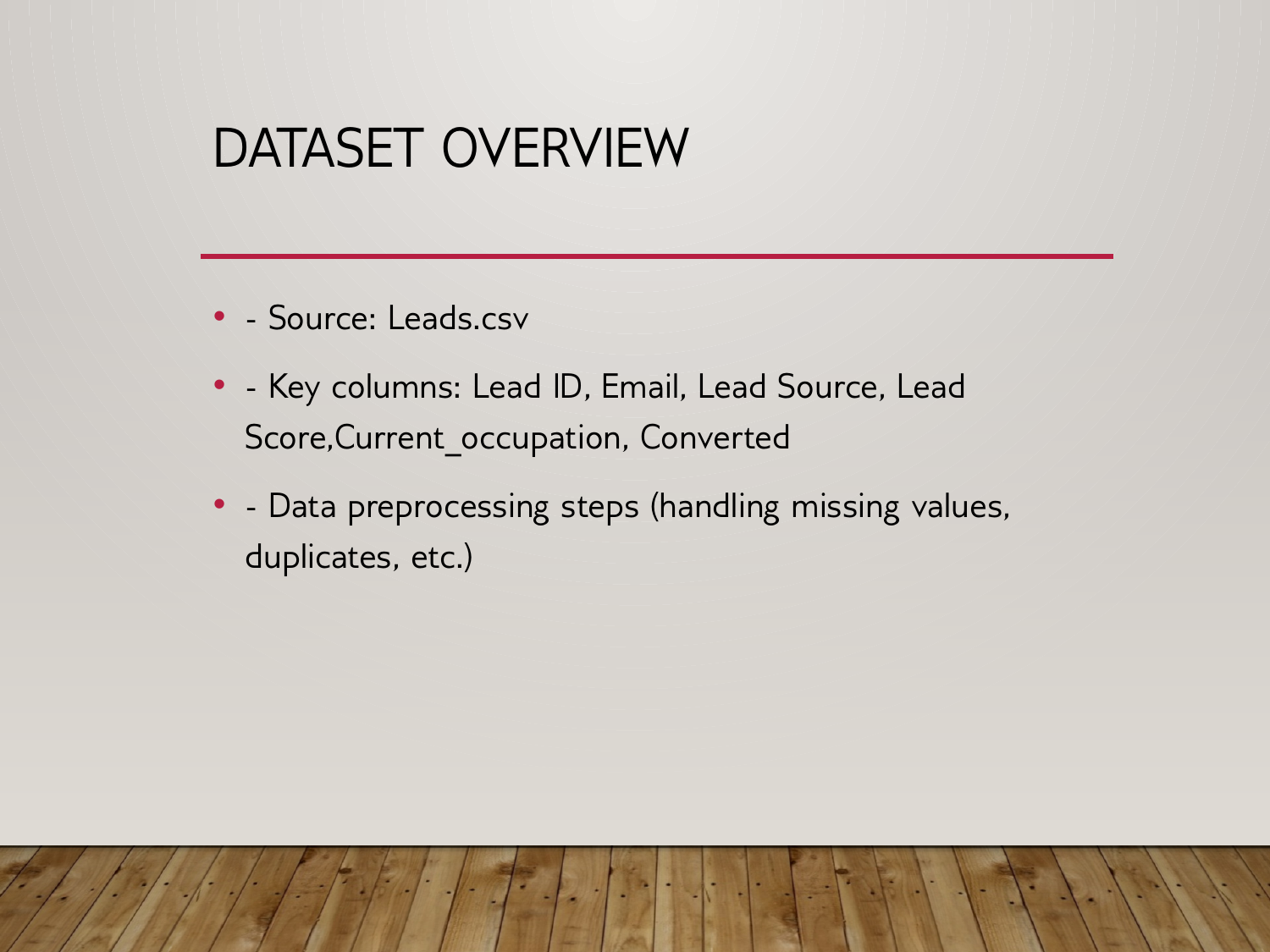

# Dataset Overview
- Source: Leads.csv
- Key columns: Lead ID, Email, Lead Source, Lead Score,Current_occupation, Converted
- Data preprocessing steps (handling missing values, duplicates, etc.)